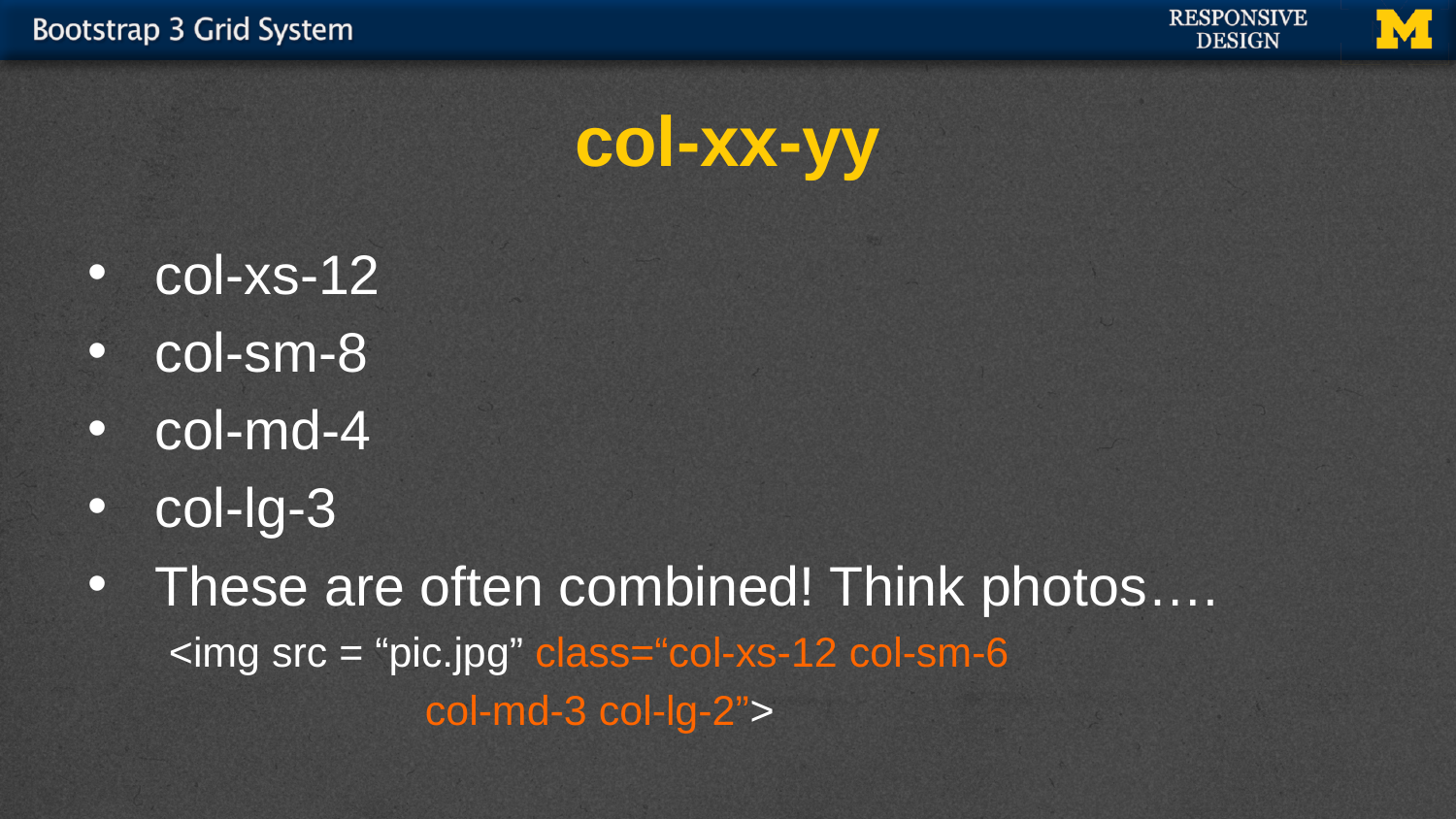

# col-xx-yy
col-xs-12
col-sm-8
col-md-4
col-lg-3
These are often combined! Think photos….
       <img src = “pic.jpg” class=“col-xs-12 col-sm-6
                             col-md-3 col-lg-2”>